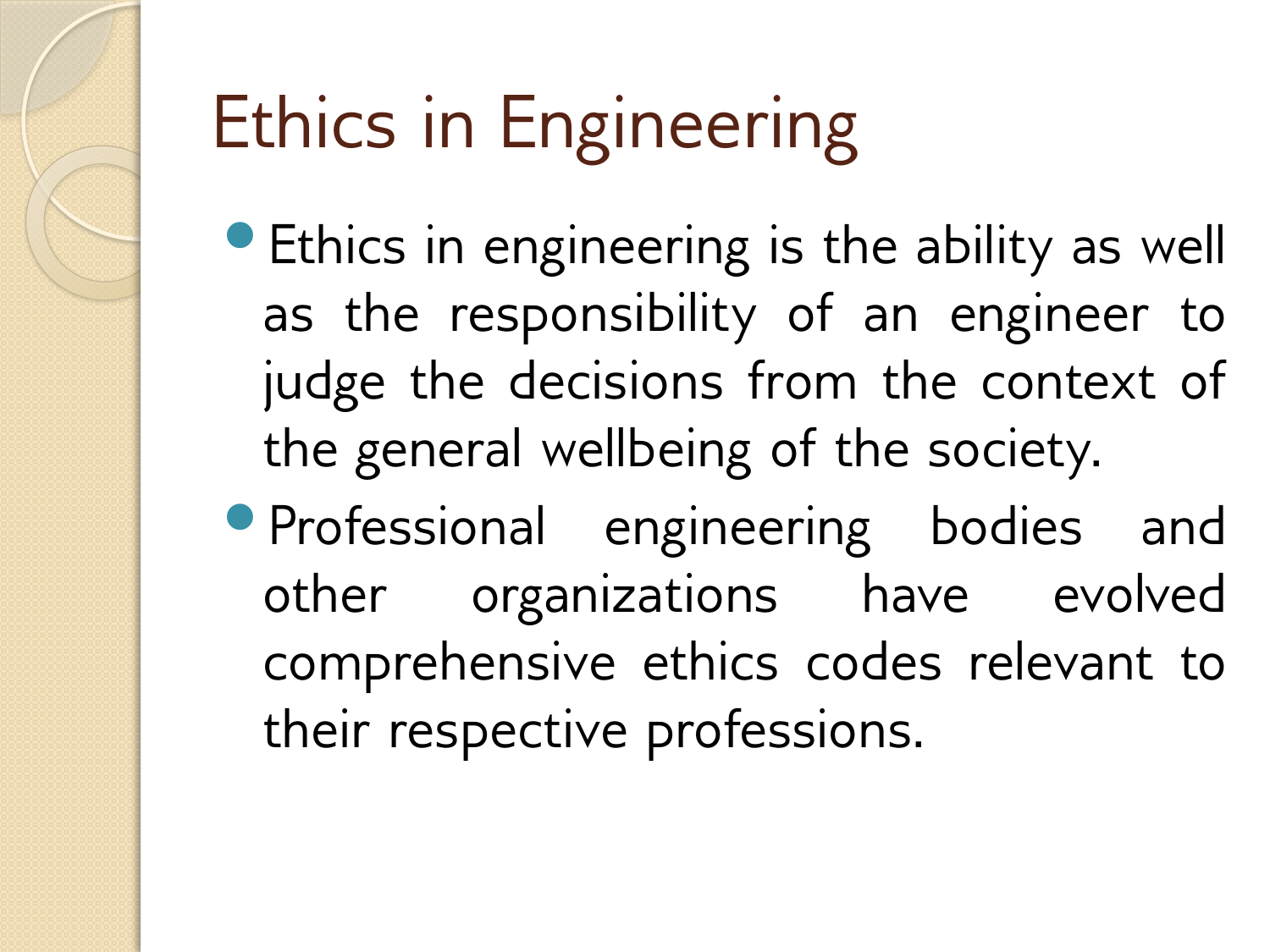

# Ethics in Engineering
Ethics in engineering is the ability as well as the responsibility of an engineer to judge the decisions from the context of the general wellbeing of the society.
Professional engineering bodies and other organizations have evolved comprehensive ethics codes relevant to their respective professions.